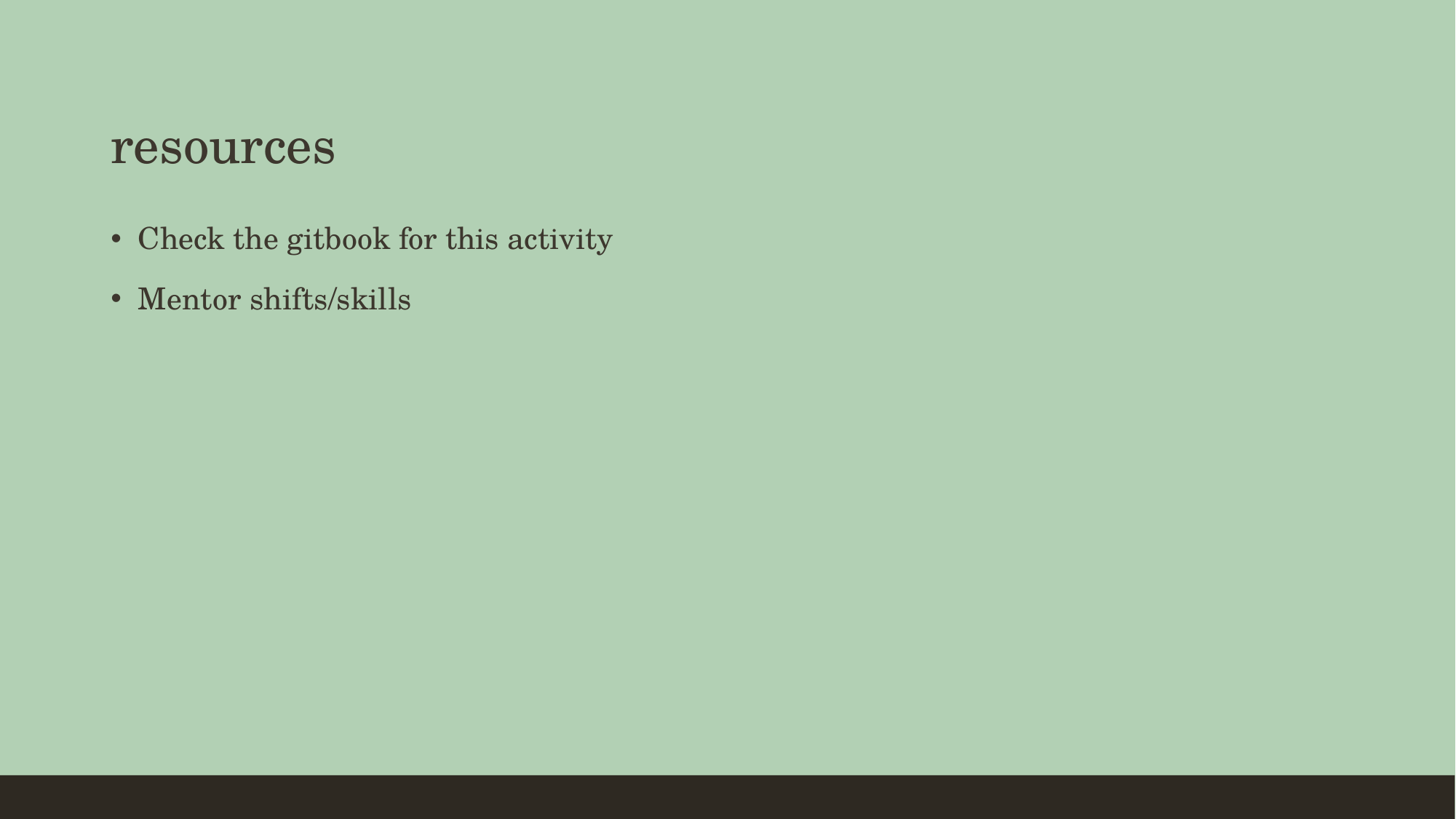

# resources
Check the gitbook for this activity
Mentor shifts/skills